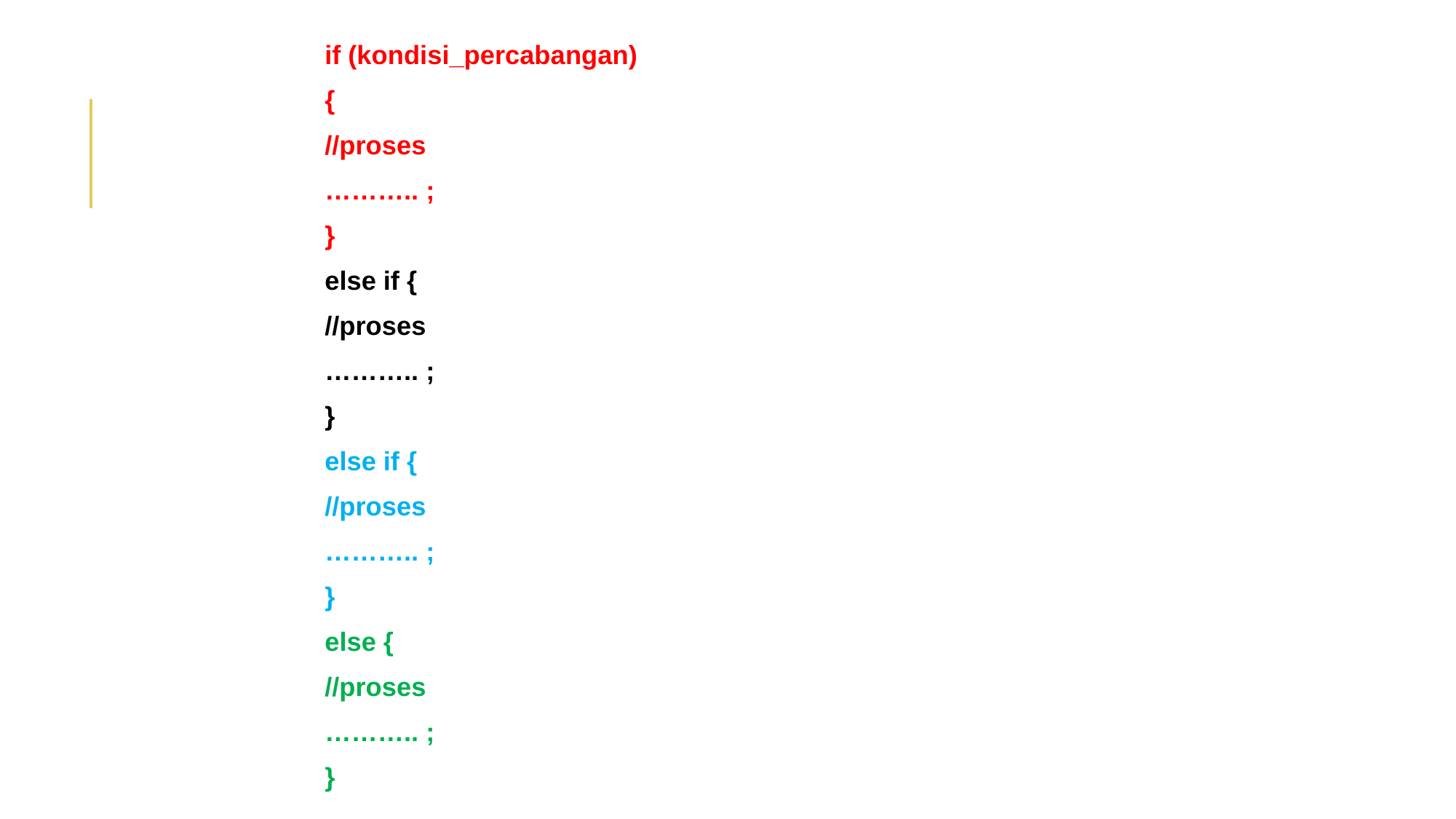

if (kondisi_percabangan)
{
//proses
……….. ;
}
else if {
//proses
……….. ;
}
else if {
//proses
……….. ;
}
else {
//proses
……….. ;
}